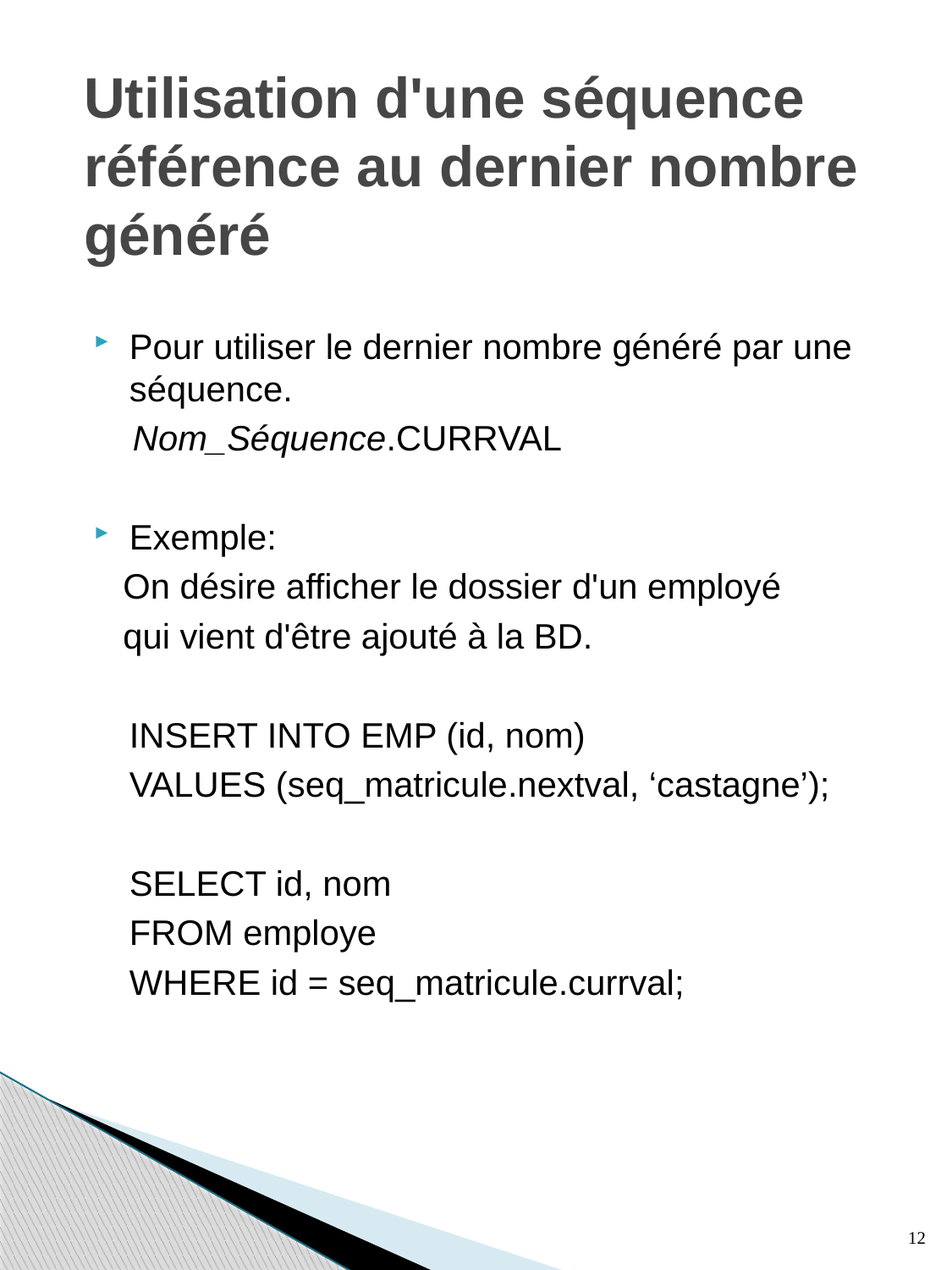

# Utilisation d'une séquence référence au dernier nombre généré
Pour utiliser le dernier nombre généré par une séquence.
    Nom_Séquence.CURRVAL

Exemple:
   On désire afficher le dossier d'un employé
   qui vient d'être ajouté à la BD.

	INSERT INTO EMP (id, nom)
	VALUES (seq_matricule.nextval, ‘castagne’);

	SELECT id, nom
	FROM employe
	WHERE id = seq_matricule.currval;

12